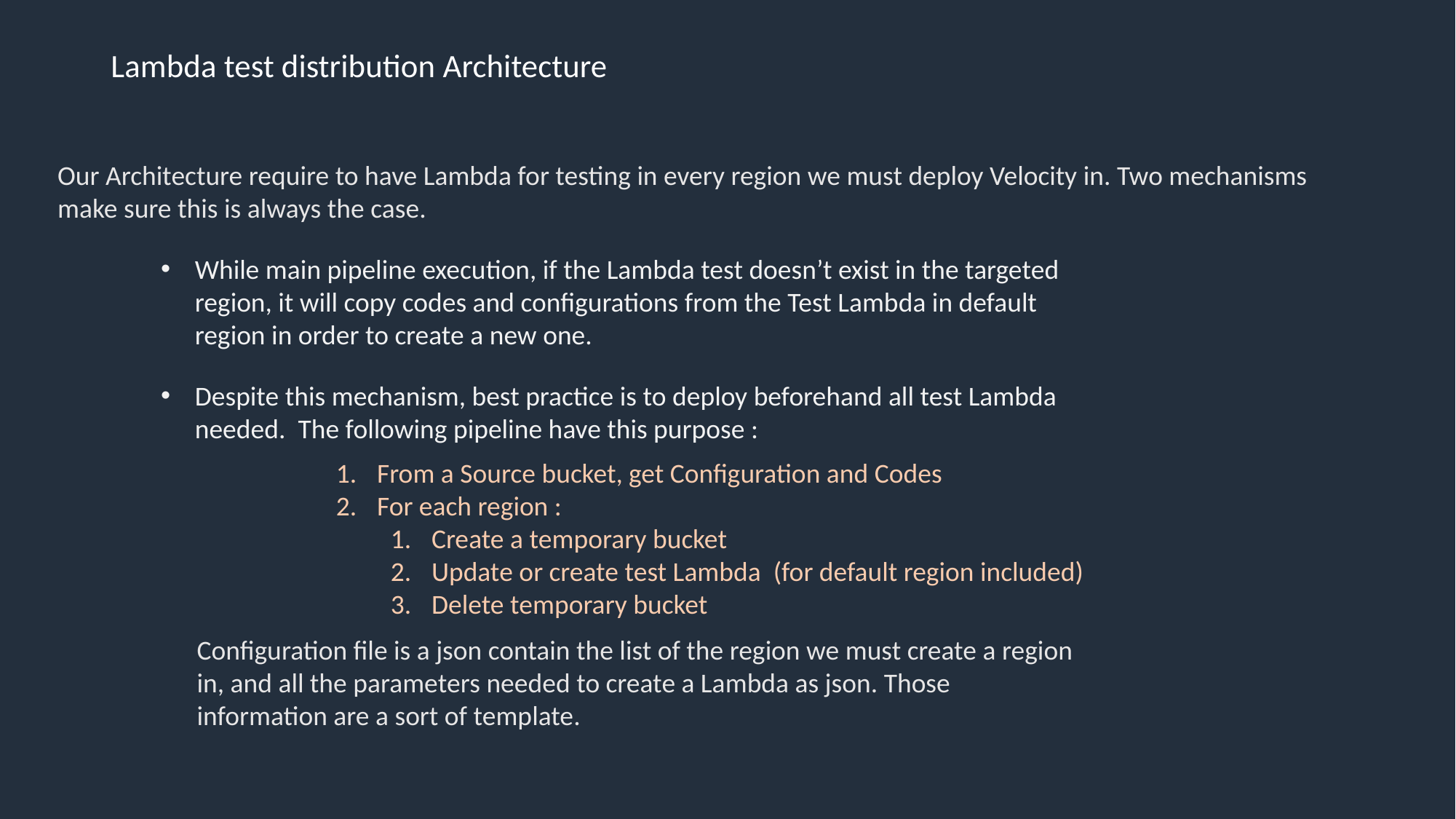

# Lambda test distribution Architecture
Our Architecture require to have Lambda for testing in every region we must deploy Velocity in. Two mechanisms make sure this is always the case.
While main pipeline execution, if the Lambda test doesn’t exist in the targeted region, it will copy codes and configurations from the Test Lambda in default region in order to create a new one.
Despite this mechanism, best practice is to deploy beforehand all test Lambda needed.  The following pipeline have this purpose :
From a Source bucket, get Configuration and Codes
For each region :
Create a temporary bucket
Update or create test Lambda  (for default region included)
Delete temporary bucket
Configuration file is a json contain the list of the region we must create a region in, and all the parameters needed to create a Lambda as json. Those information are a sort of template.